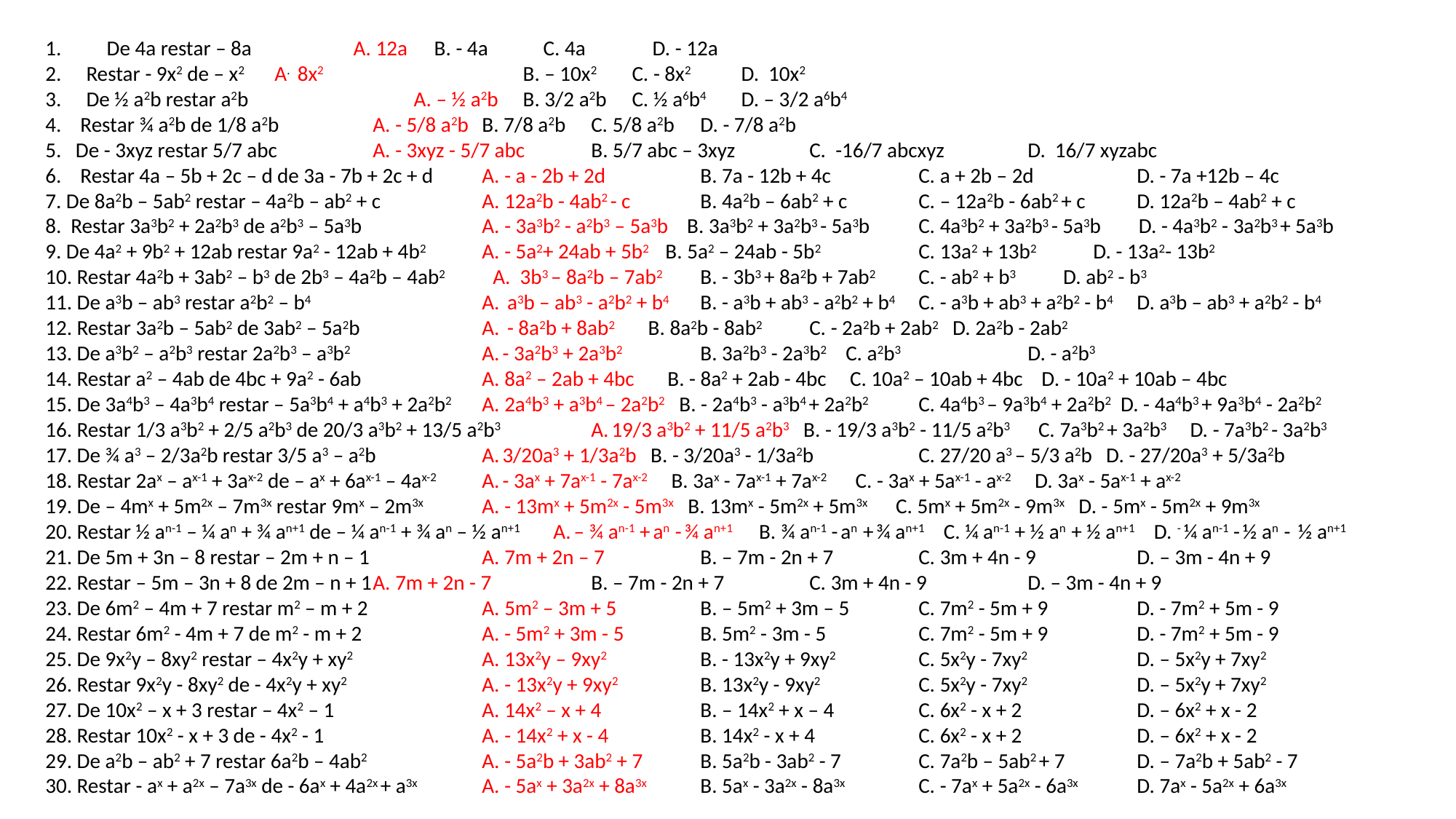

De 4a restar – 8a 	      A. 12a 	B. - 4a	C. 4a	D. - 12a
Restar - 9x2 de – x2           A.  8x2 		B. – 10x2	C. - 8x2	D.  10x2
De ½ a2b restar a2b		A. – ½ a2b	B. 3/2 a2b   	C. ½ a6b4	D. – 3/2 a6b4
4.    Restar ¾ a2b de 1/8 a2b  	A. - 5/8 a2b  	B. 7/8 a2b 	C. 5/8 a2b	D. - 7/8 a2b
5.   De - 3xyz restar 5/7 abc	A. - 3xyz - 5/7 abc 	B. 5/7 abc – 3xyz	C.  -16/7 abcxyz	D.  16/7 xyzabc
6.    Restar 4a – 5b + 2c – d de 3a - 7b + 2c + d	A. - a - 2b + 2d	B. 7a - 12b + 4c	C. a + 2b – 2d	D. - 7a +12b – 4c
7. De 8a2b – 5ab2 restar – 4a2b – ab2 + c	A. 12a2b - 4ab2 - c	B. 4a2b – 6ab2 + c	C. – 12a2b - 6ab2 + c	D. 12a2b – 4ab2 + c
8.  Restar 3a3b2 + 2a2b3 de a2b3 – 5a3b		A. - 3a3b2 - a2b3 – 5a3b    B. 3a3b2 + 3a2b3 - 5a3b	C. 4a3b2 + 3a2b3 - 5a3b        D. - 4a3b2 - 3a2b3 + 5a3b
9. De 4a2 + 9b2 + 12ab restar 9a2 - 12ab + 4b2	A. - 5a2+ 24ab + 5b2      B. 5a2 – 24ab - 5b2   	C. 13a2 + 13b2            D. - 13a2- 13b2
10. Restar 4a2b + 3ab2 – b3 de 2b3 – 4a2b – 4ab2	    A.  3b3 – 8a2b – 7ab2	B. - 3b3 + 8a2b + 7ab2 	C. - ab2 + b3          D. ab2 - b3
11. De a3b – ab3 restar a2b2 – b4 		A.  a3b – ab3 - a2b2 + b4 	B. - a3b + ab3 - a2b2 + b4 	C. - a3b + ab3 + a2b2 - b4 	D. a3b – ab3 + a2b2 - b4
12. Restar 3a2b – 5ab2 de 3ab2 – 5a2b 		A.  - 8a2b + 8ab2       B. 8a2b - 8ab2 	C. - 2a2b + 2ab2   D. 2a2b - 2ab2
13. De a3b2 – a2b3 restar 2a2b3 – a3b2		A. - 3a2b3 + 2a3b2 	B. 3a2b3 - 2a3b2    C. a2b3 		D. - a2b3
14. Restar a2 – 4ab de 4bc + 9a2 - 6ab 		A. 8a2 – 2ab + 4bc       B. - 8a2 + 2ab - 4bc     C. 10a2 – 10ab + 4bc    D. - 10a2 + 10ab – 4bc
15. De 3a4b3 – 4a3b4 restar – 5a3b4 + a4b3 + 2a2b2	A. 2a4b3 + a3b4 – 2a2b2   B. - 2a4b3 - a3b4 + 2a2b2 	C. 4a4b3 – 9a3b4 + 2a2b2  D. - 4a4b3 + 9a3b4 - 2a2b2
16. Restar 1/3 a3b2 + 2/5 a2b3 de 20/3 a3b2 + 13/5 a2b3 	A. 19/3 a3b2 + 11/5 a2b3   B. - 19/3 a3b2 - 11/5 a2b3      C. 7a3b2 + 3a2b3     D. - 7a3b2 - 3a2b3
17. De ¾ a3 – 2/3a2b restar 3/5 a3 – a2b 	A. 3/20a3 + 1/3a2b   B. - 3/20a3 - 1/3a2b 	C. 27/20 a3 – 5/3 a2b   D. - 27/20a3 + 5/3a2b
18. Restar 2ax – ax-1 + 3ax-2 de – ax + 6ax-1 – 4ax-2	A. - 3ax + 7ax-1 - 7ax-2     B. 3ax - 7ax-1 + 7ax-2      C. - 3ax + 5ax-1 - ax-2     D. 3ax - 5ax-1 + ax-2
19. De – 4mx + 5m2x – 7m3x restar 9mx – 2m3x 	A. - 13mx + 5m2x - 5m3x   B. 13mx - 5m2x + 5m3x      C. 5mx + 5m2x - 9m3x   D. - 5mx - 5m2x + 9m3x
20. Restar ½ an-1 – ¼ an + ¾ an+1 de – ¼ an-1 + ¾ an – ½ an+1       A. – ¾ an-1 + an  - ¾ an+1      B. ¾ an-1 - an  + ¾ an+1       C. ¼ an-1 + ½ an  + ½ an+1       D.  - ¼ an-1 - ½ an  -  ½ an+1
21. De 5m + 3n – 8 restar – 2m + n – 1		A. 7m + 2n – 7	B. – 7m - 2n + 7	C. 3m + 4n - 9	D. – 3m - 4n + 9
22. Restar – 5m – 3n + 8 de 2m – n + 1	A. 7m + 2n - 7	B. – 7m - 2n + 7	C. 3m + 4n - 9	D. – 3m - 4n + 9
23. De 6m2 – 4m + 7 restar m2 – m + 2		A. 5m2 – 3m + 5	B. – 5m2 + 3m – 5	C. 7m2 - 5m + 9	D. - 7m2 + 5m - 9
24. Restar 6m2 - 4m + 7 de m2 - m + 2		A. - 5m2 + 3m - 5	B. 5m2 - 3m - 5	C. 7m2 - 5m + 9	D. - 7m2 + 5m - 9
25. De 9x2y – 8xy2 restar – 4x2y + xy2		A. 13x2y – 9xy2	B. - 13x2y + 9xy2	C. 5x2y - 7xy2	D. – 5x2y + 7xy2
26. Restar 9x2y - 8xy2 de - 4x2y + xy2		A. - 13x2y + 9xy2	B. 13x2y - 9xy2	C. 5x2y - 7xy2	D. – 5x2y + 7xy2
27. De 10x2 – x + 3 restar – 4x2 – 1		A. 14x2 – x + 4	B. – 14x2 + x – 4	C. 6x2 - x + 2		D. – 6x2 + x - 2
28. Restar 10x2 - x + 3 de - 4x2 - 1		A. - 14x2 + x - 4	B. 14x2 - x + 4	C. 6x2 - x + 2		D. – 6x2 + x - 2
29. De a2b – ab2 + 7 restar 6a2b – 4ab2		A. - 5a2b + 3ab2 + 7	B. 5a2b - 3ab2 - 7	C. 7a2b – 5ab2 + 7	D. – 7a2b + 5ab2 - 7
30. Restar - ax + a2x – 7a3x de - 6ax + 4a2x + a3x	A. - 5ax + 3a2x + 8a3x 	B. 5ax - 3a2x - 8a3x 	C. - 7ax + 5a2x - 6a3x 	D. 7ax - 5a2x + 6a3x